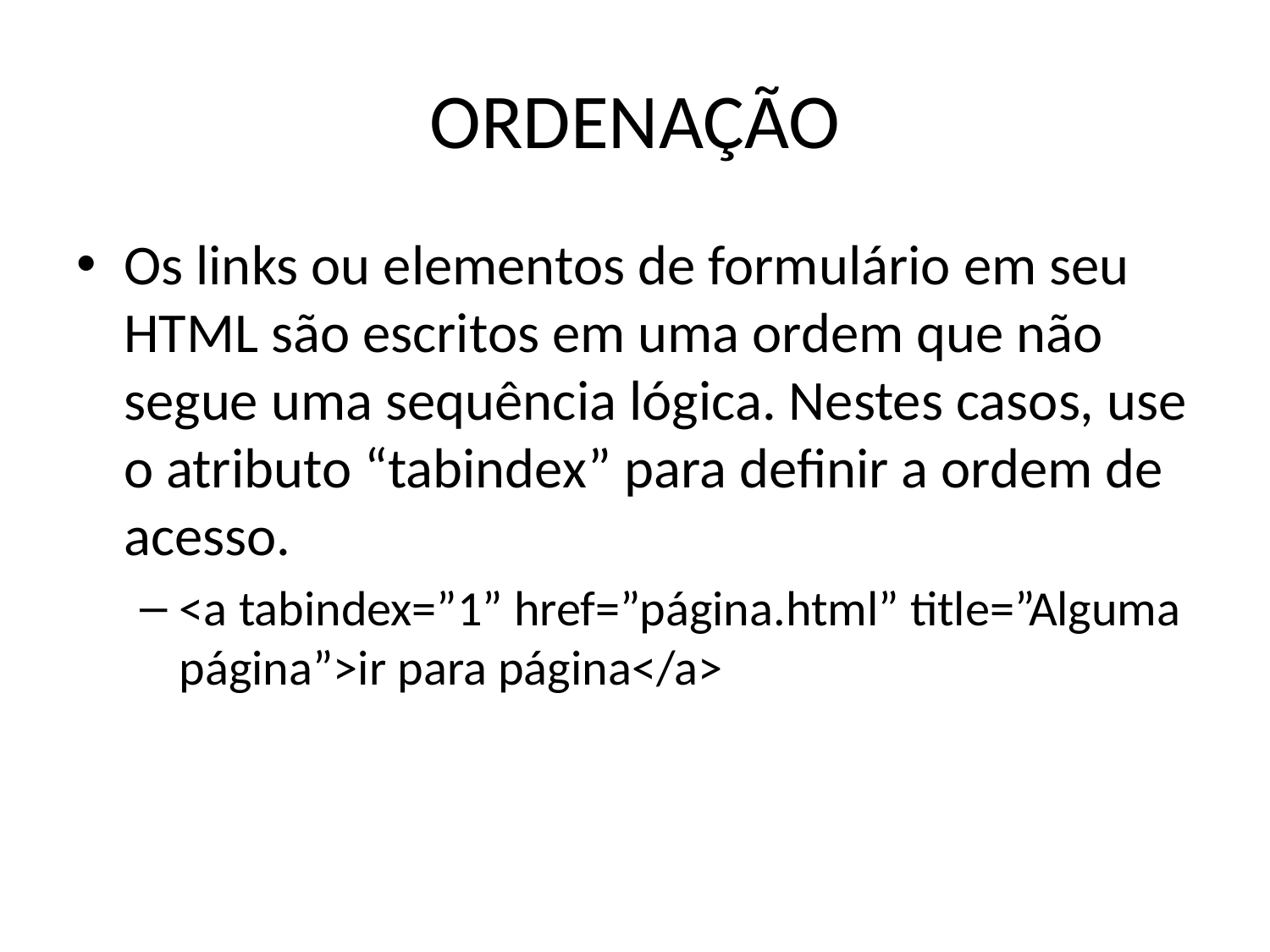

# ORDENAÇÃO
Os links ou elementos de formulário em seu HTML são escritos em uma ordem que não segue uma sequência lógica. Nestes casos, use o atributo “tabindex” para definir a ordem de acesso.
<a tabindex=”1” href=”página.html” title=”Alguma página”>ir para página</a>